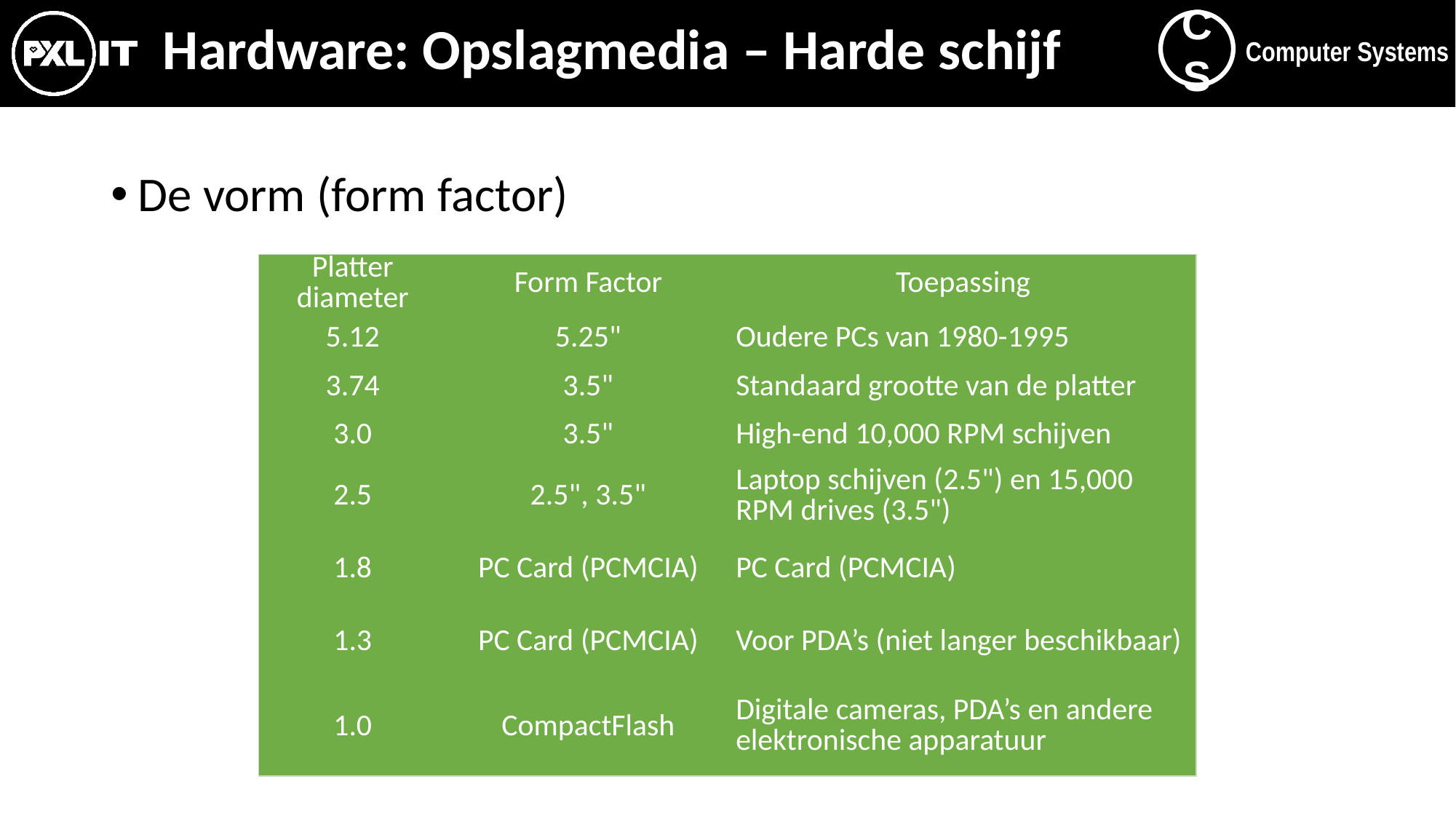

# Hardware: Opslagmedia – Harde schijf
De vorm (form factor)
| Platter diameter | Form Factor | Toepassing |
| --- | --- | --- |
| 5.12 | 5.25" | Oudere PCs van 1980-1995 |
| 3.74 | 3.5" | Standaard grootte van de platter |
| 3.0 | 3.5" | High-end 10,000 RPM schijven |
| 2.5 | 2.5", 3.5" | Laptop schijven (2.5") en 15,000 RPM drives (3.5") |
| 1.8 | PC Card (PCMCIA) | PC Card (PCMCIA) |
| 1.3 | PC Card (PCMCIA) | Voor PDA’s (niet langer beschikbaar) |
| 1.0 | CompactFlash | Digitale cameras, PDA’s en andere elektronische apparatuur |